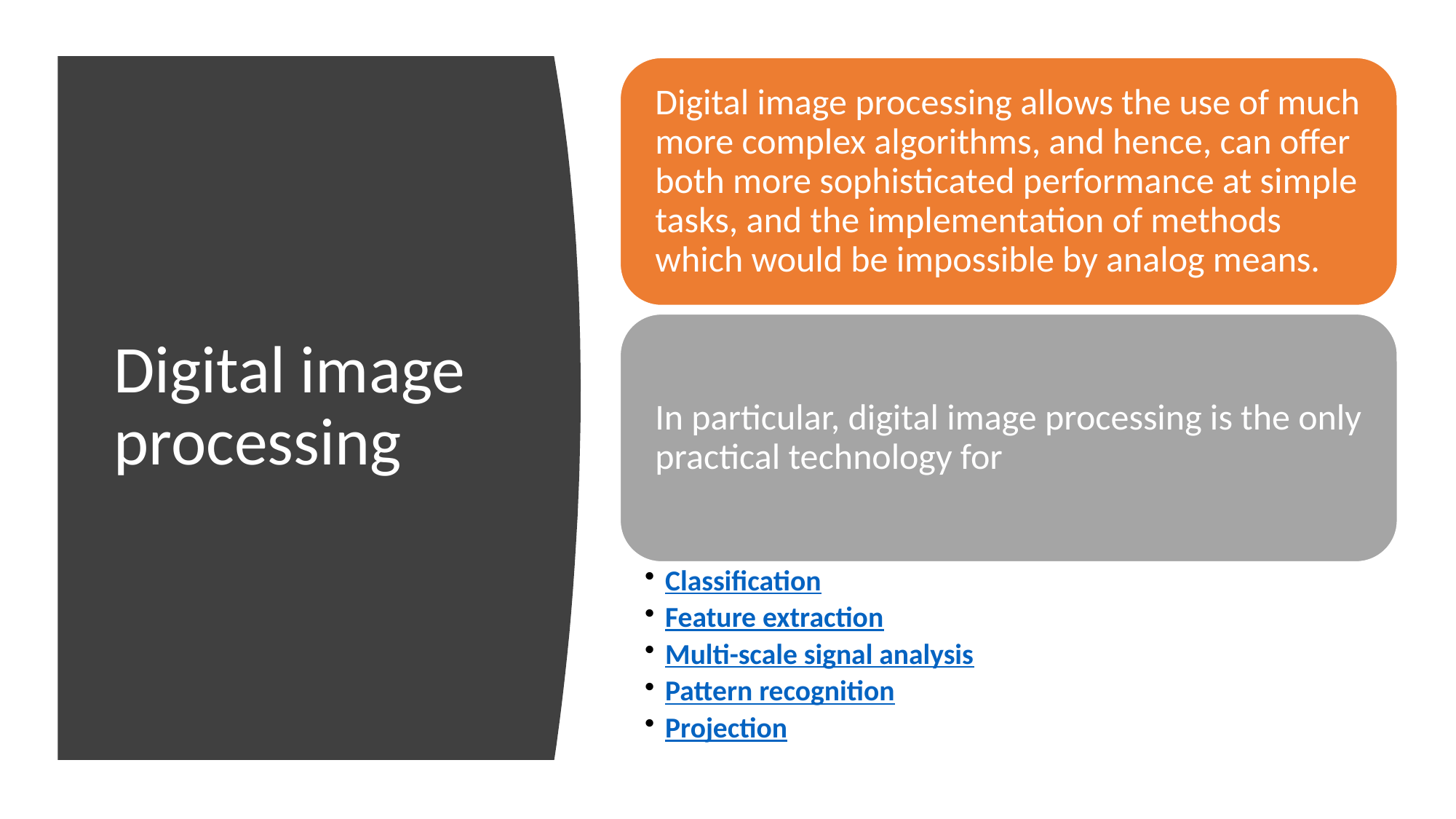

Digital image processing allows the use of much more complex algorithms, and hence, can offer both more sophisticated performance at simple tasks, and the implementation of methods which would be impossible by analog means.
In particular, digital image processing is the only practical technology for
Classification
Feature extraction
Multi-scale signal analysis
Pattern recognition
Projection

# Digital image processing